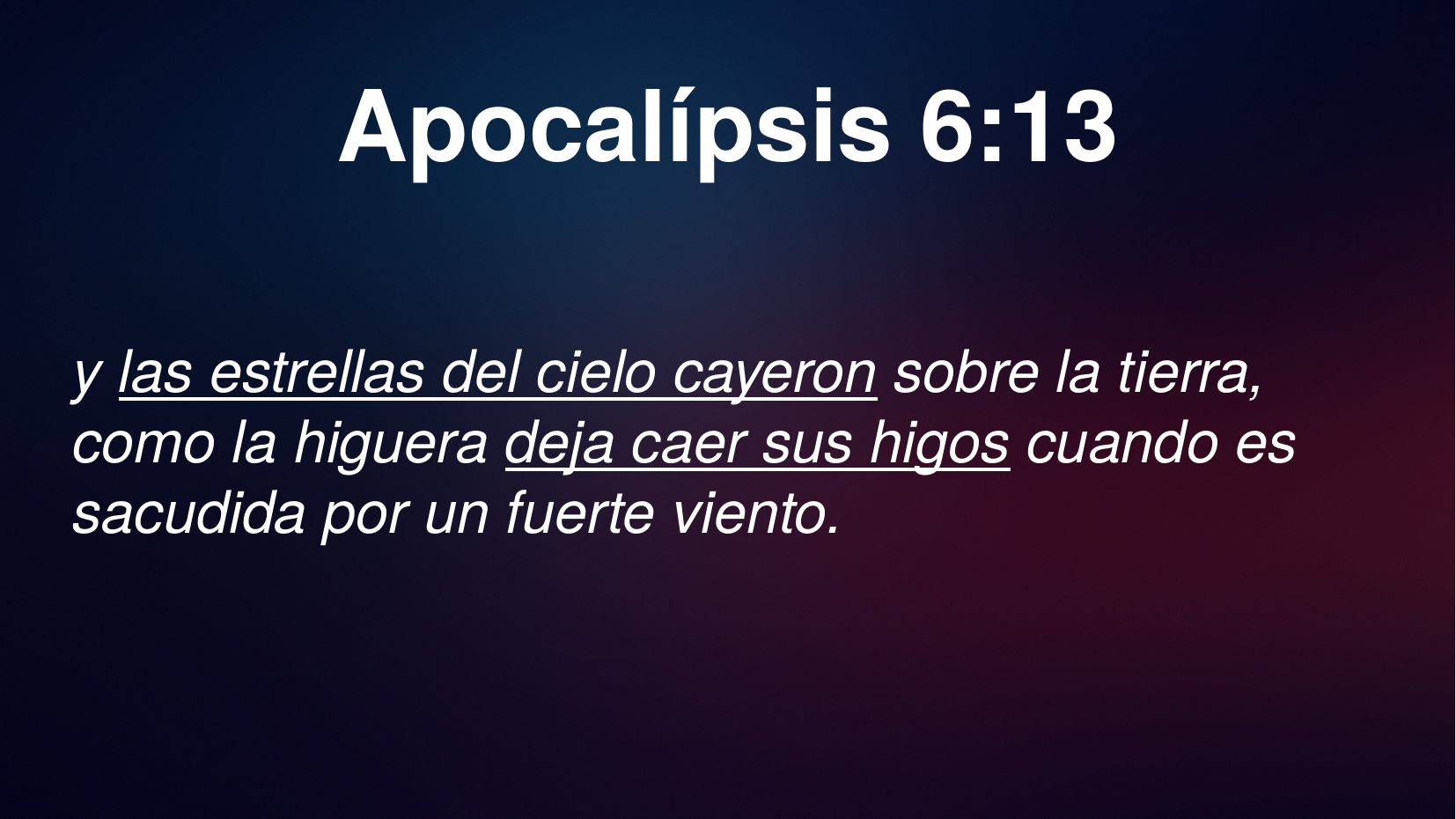

# Apocalípsis 6:13
y las estrellas del cielo cayeron sobre la tierra, como la higuera deja caer sus higos cuando es sacudida por un fuerte viento.